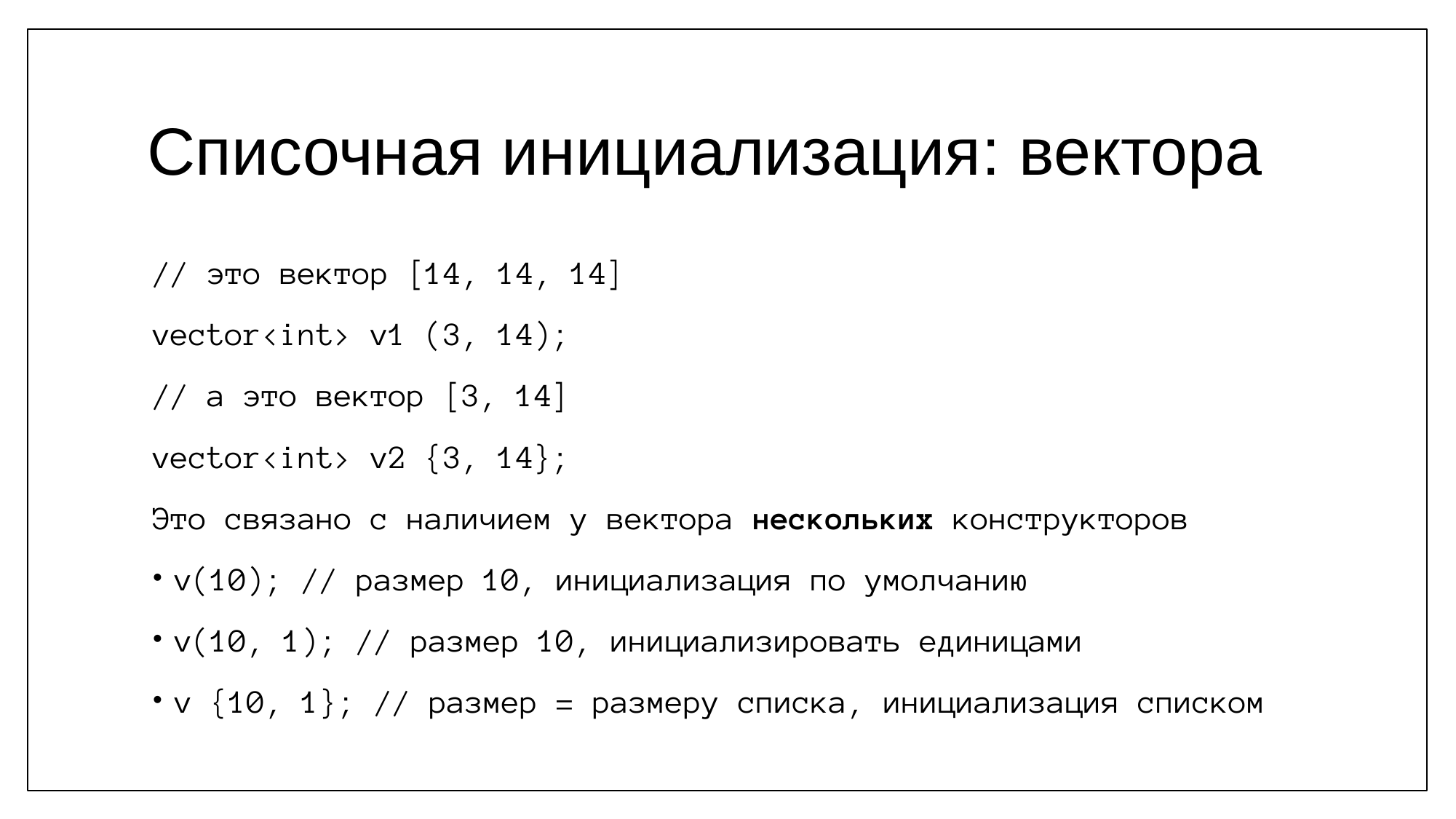

# Списочная инициализация: вектора
// это вектор [14, 14, 14]
vector<int> v1 (3, 14);
// а это вектор [3, 14]
vector<int> v2 {3, 14};
Это связано с наличием у вектора нескольких конструкторов
v(10); // размер 10, инициализация по умолчанию
v(10, 1); // размер 10, инициализировать единицами
v {10, 1}; // размер = размеру списка, инициализация списком